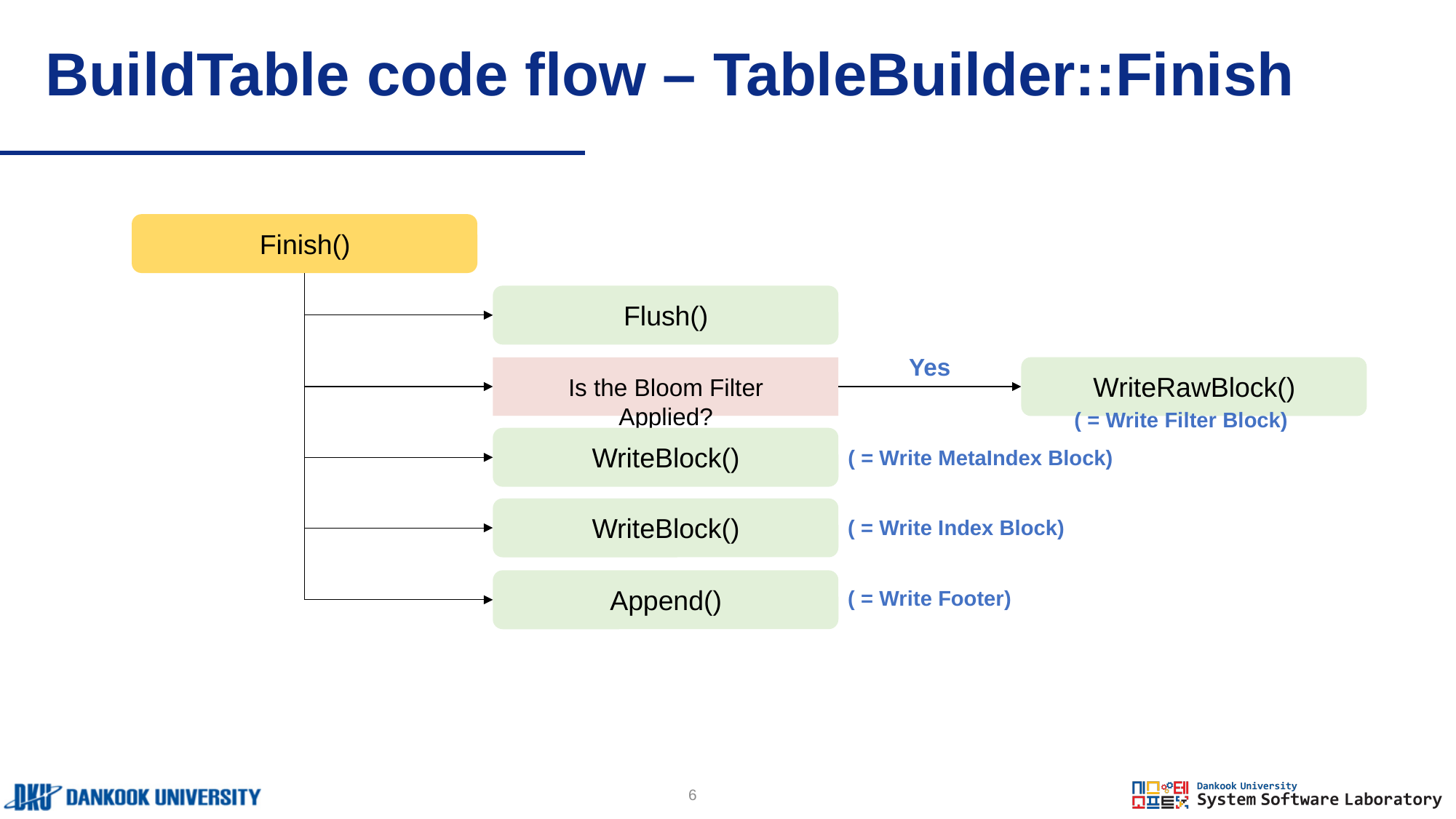

# BuildTable code flow – TableBuilder::Finish

Finish()

Flush()
Yes

WriteRawBlock()

Is the Bloom Filter Applied?
( = Write Filter Block)

WriteBlock()
( = Write MetaIndex Block)

WriteBlock()
( = Write Index Block)

Append()
( = Write Footer)
6